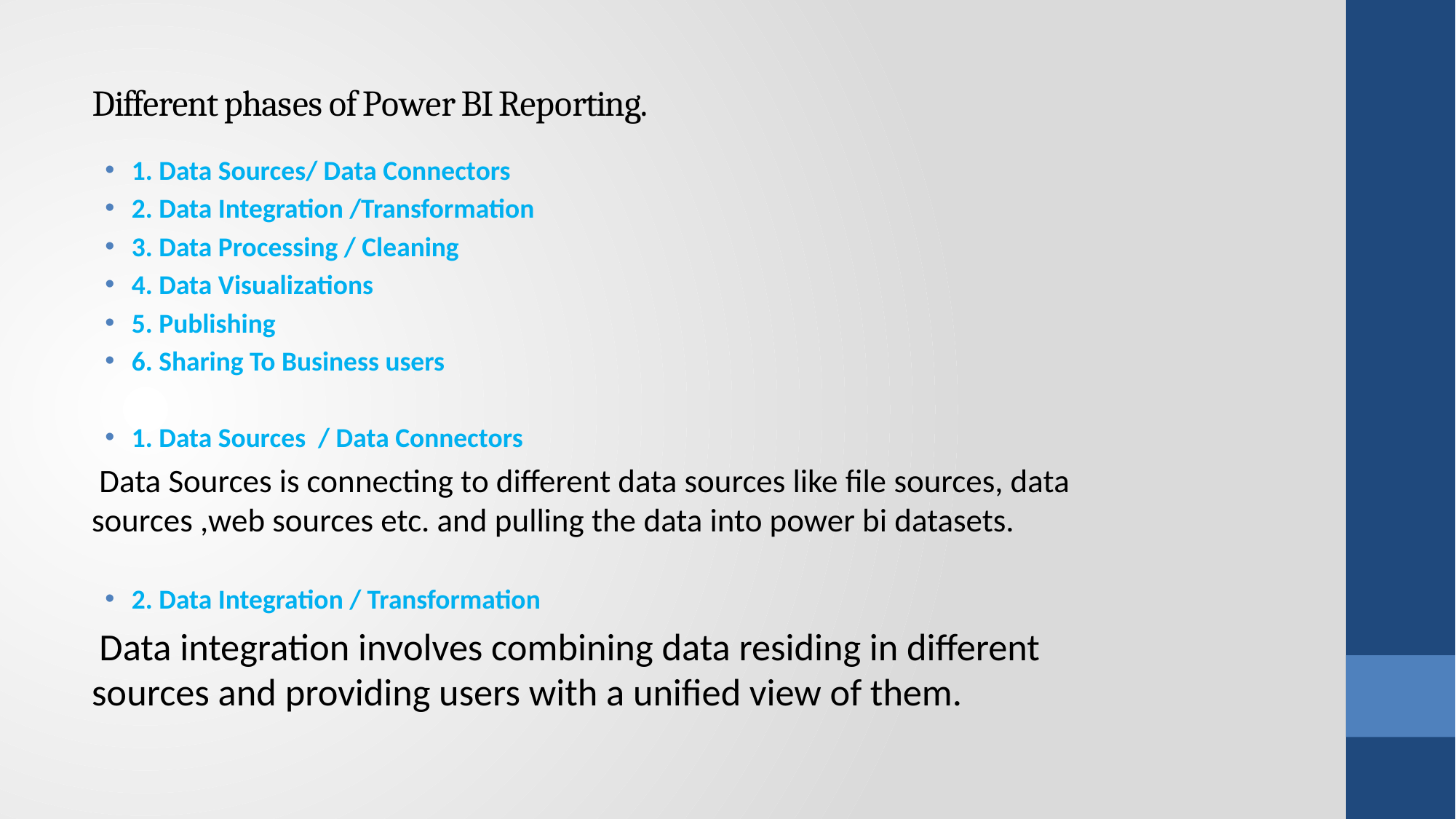

# Different phases of Power BI Reporting.
1. Data Sources/ Data Connectors
2. Data Integration /Transformation
3. Data Processing / Cleaning
4. Data Visualizations
5. Publishing
6. Sharing To Business users

1. Data Sources  / Data Connectors
 Data Sources is connecting to different data sources like file sources, data sources ,web sources etc. and pulling the data into power bi datasets.

2. Data Integration / Transformation
 Data integration involves combining data residing in different  sources and providing users with a unified view of them.